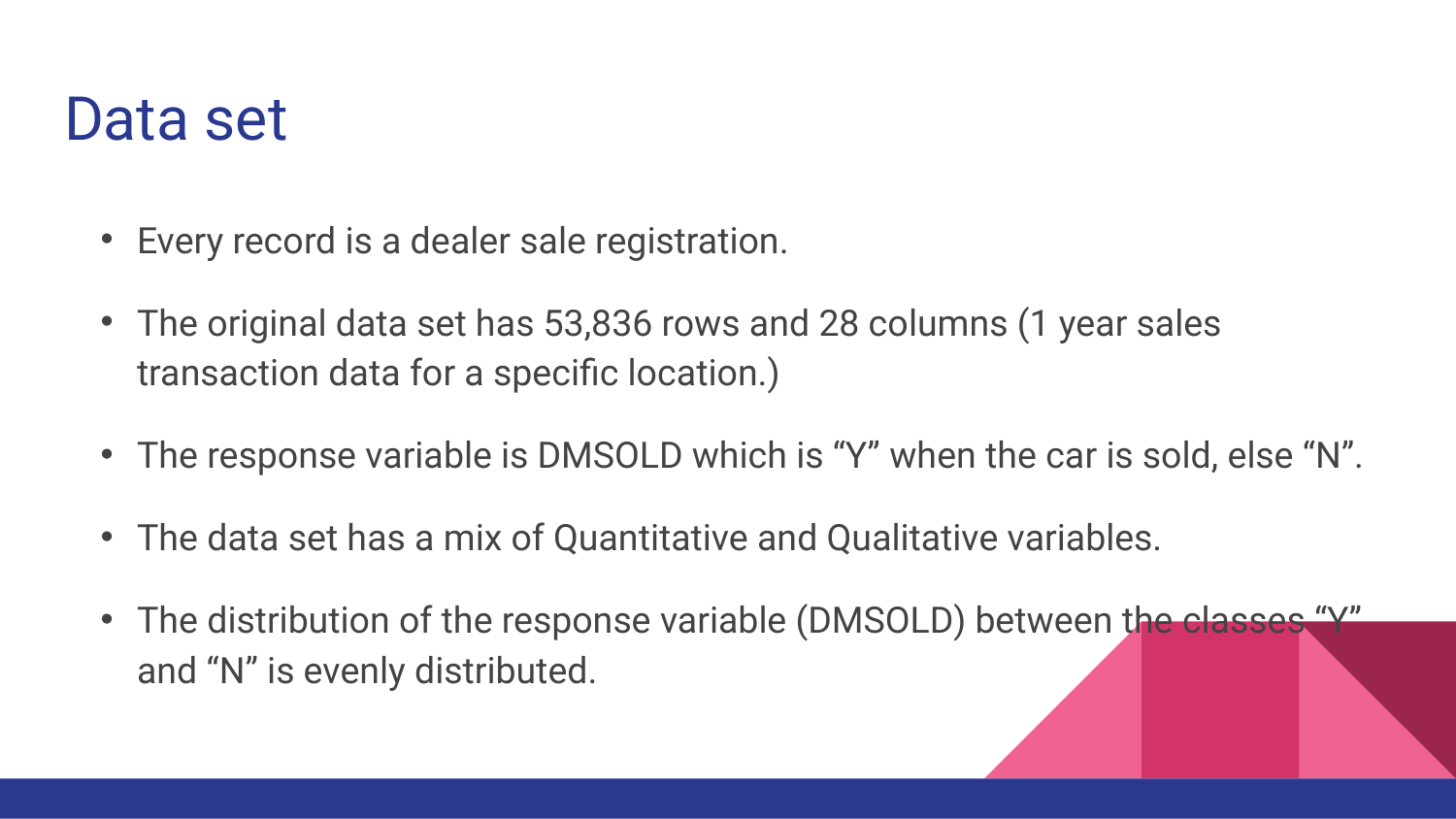

# Data set
Every record is a dealer sale registration.
The original data set has 53,836 rows and 28 columns (1 year sales transaction data for a specific location.)
The response variable is DMSOLD which is “Y” when the car is sold, else “N”.
The data set has a mix of Quantitative and Qualitative variables.
The distribution of the response variable (DMSOLD) between the classes “Y” and “N” is evenly distributed.